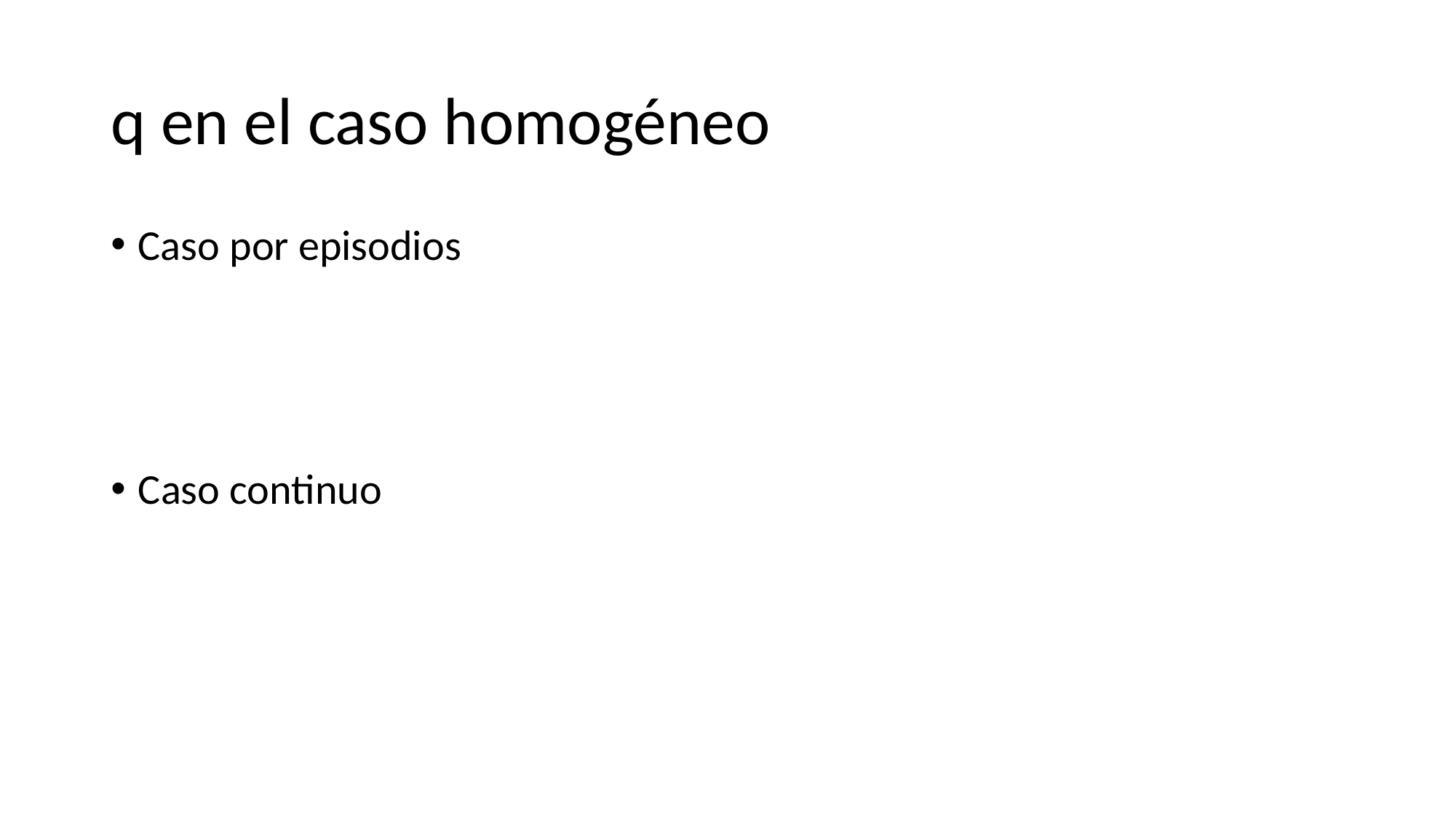

# q en el caso homogéneo
Caso por episodios

Caso continuo